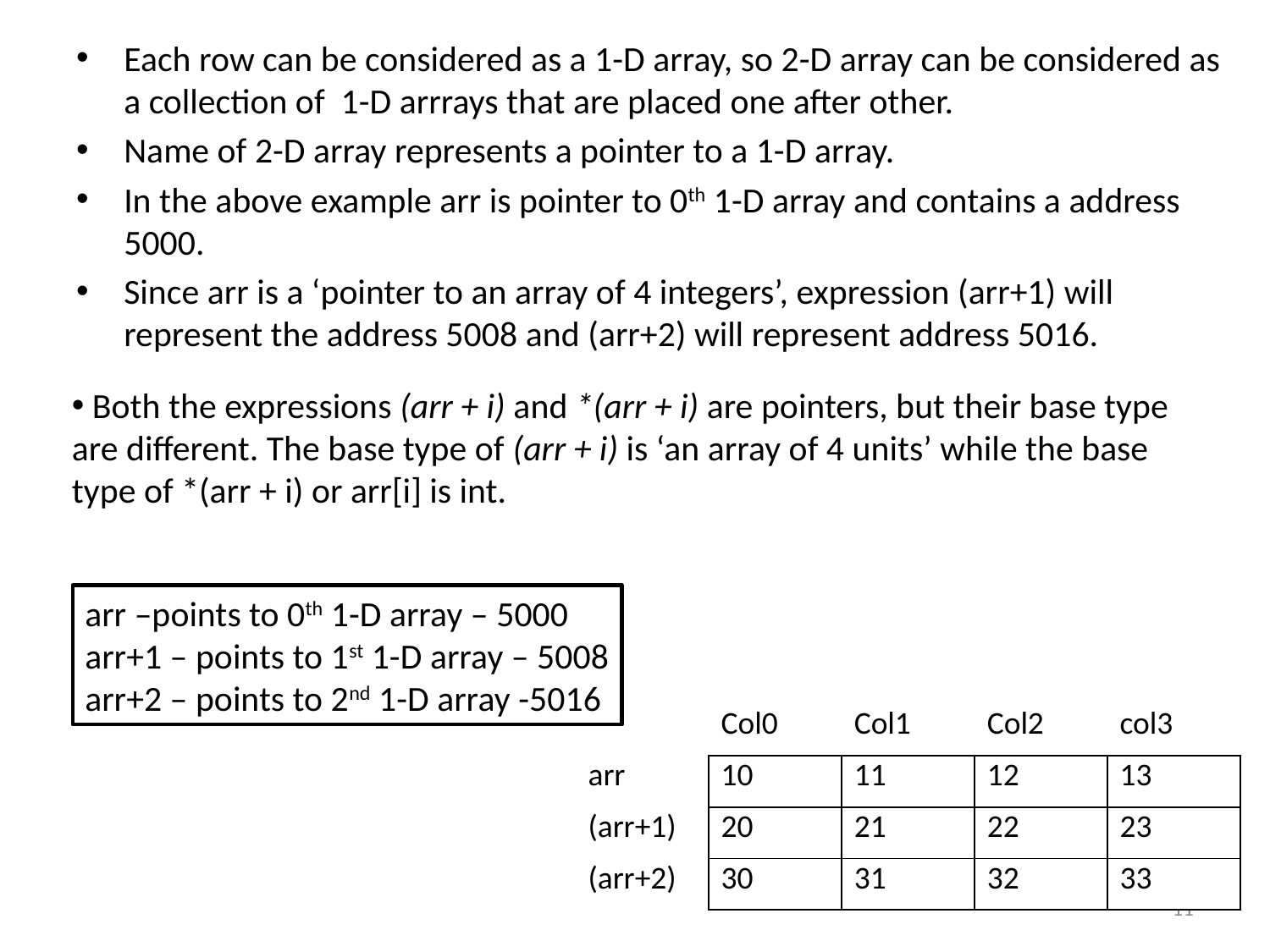

Each row can be considered as a 1-D array, so 2-D array can be considered as a collection of  1-D arrrays that are placed one after other.
Name of 2-D array represents a pointer to a 1-D array.
In the above example arr is pointer to 0th 1-D array and contains a address 5000.
Since arr is a ‘pointer to an array of 4 integers’, expression (arr+1) will represent the address 5008 and (arr+2) will represent address 5016.

 Both the expressions (arr + i) and *(arr + i) are pointers, but their base type are different. The base type of (arr + i) is ‘an array of 4 units’ while the base type of *(arr + i) or arr[i] is int.
arr –points to 0th 1-D array – 5000
arr+1 – points to 1st 1-D array – 5008
arr+2 – points to 2nd 1-D array -5016
|  | Col0 | Col1 | Col2 | col3 |
| --- | --- | --- | --- | --- |
| arr | 10 | 11 | 12 | 13 |
| (arr+1) | 20 | 21 | 22 | 23 |
| (arr+2) | 30 | 31 | 32 | 33 |
11